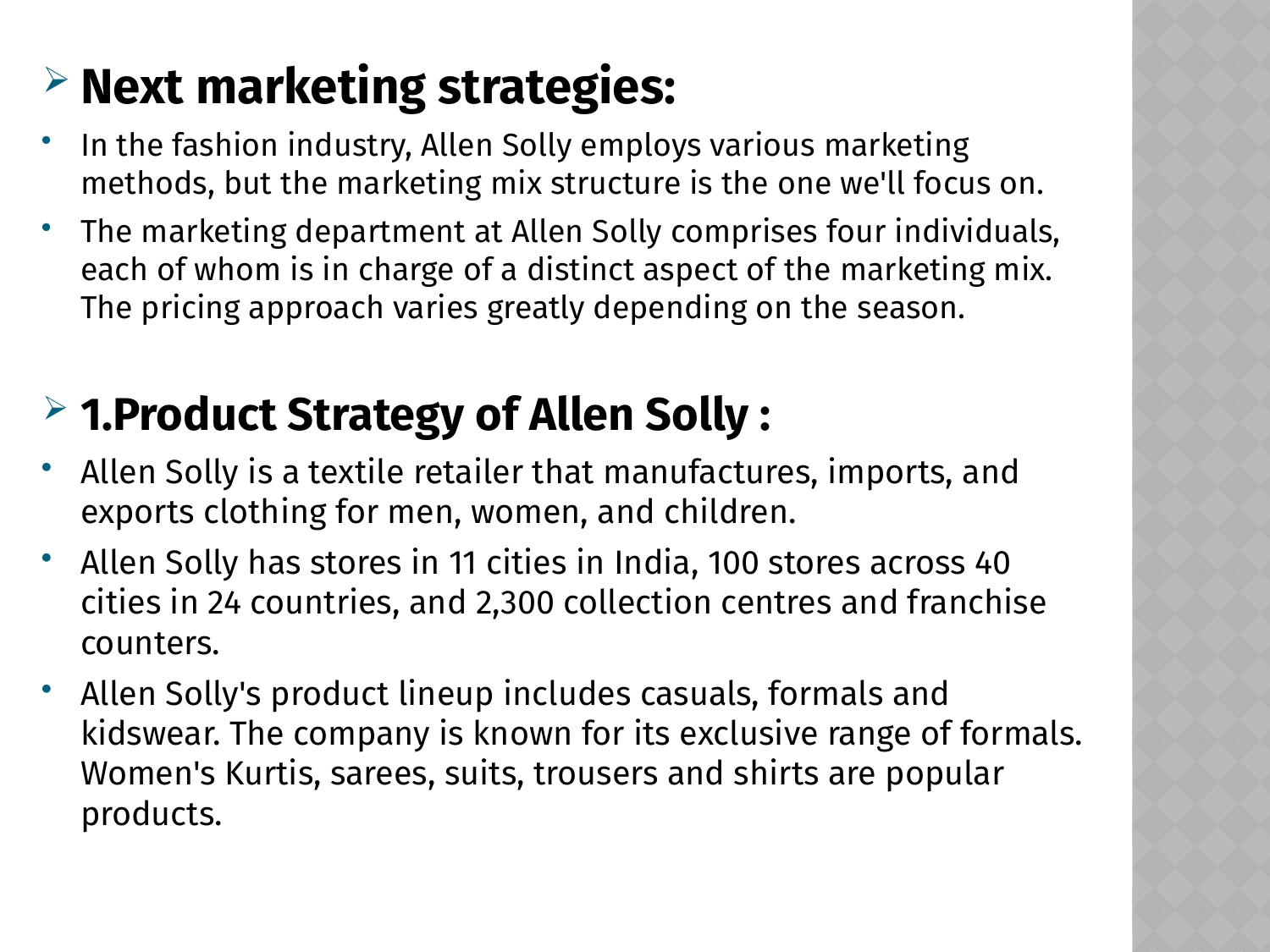

Next marketing strategies:
In the fashion industry, Allen Solly employs various marketing methods, but the marketing mix structure is the one we'll focus on.
The marketing department at Allen Solly comprises four individuals, each of whom is in charge of a distinct aspect of the marketing mix. The pricing approach varies greatly depending on the season.

1.Product Strategy of Allen Solly :
Allen Solly is a textile retailer that manufactures, imports, and exports clothing for men, women, and children.
Allen Solly has stores in 11 cities in India, 100 stores across 40 cities in 24 countries, and 2,300 collection centres and franchise counters.
Allen Solly's product lineup includes casuals, formals and kidswear. The company is known for its exclusive range of formals. Women's Kurtis, sarees, suits, trousers and shirts are popular products.